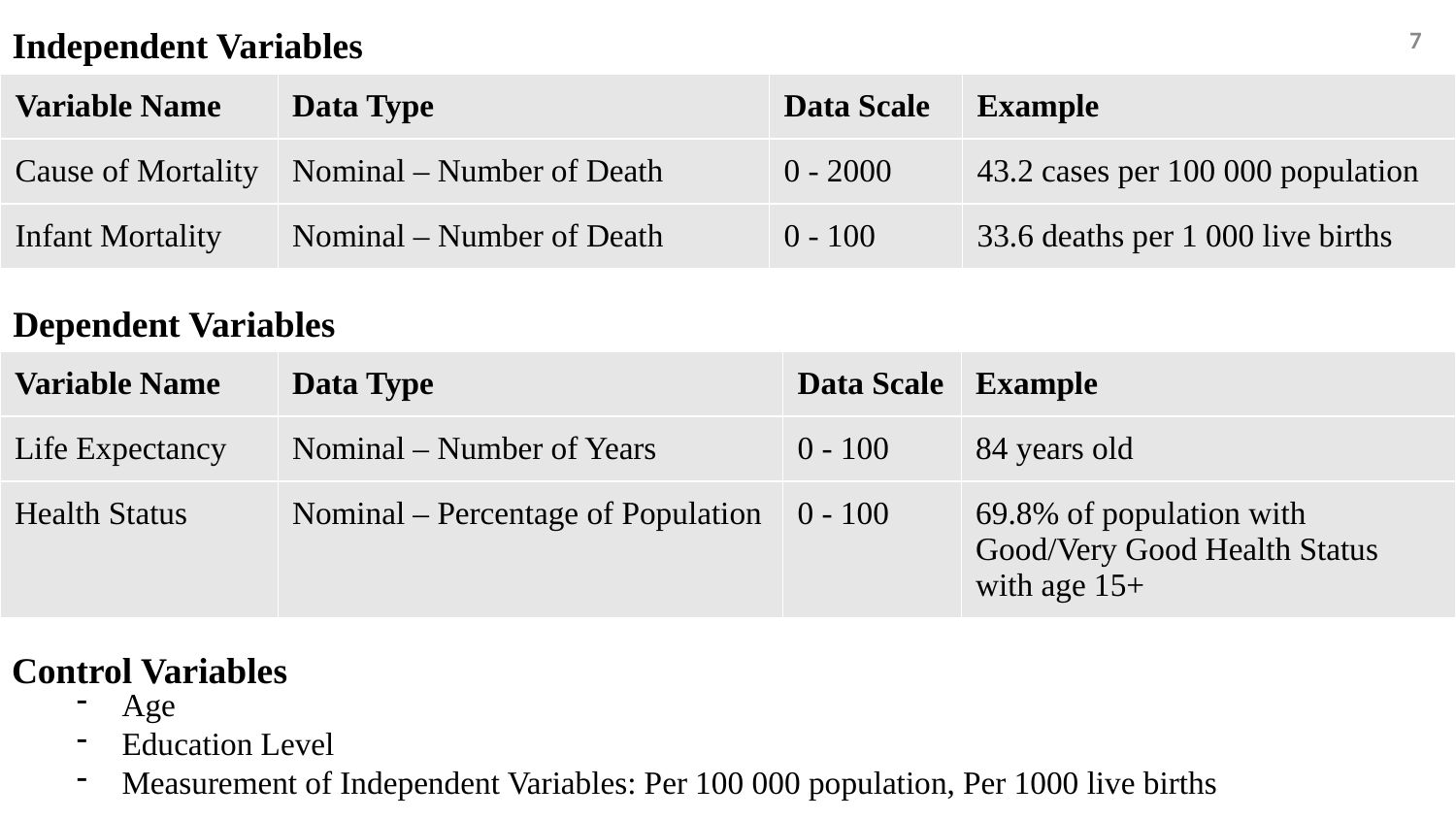

Independent Variables
7
| Variable Name | Data Type | Data Scale | Example |
| --- | --- | --- | --- |
| Cause of Mortality | Nominal – Number of Death | 0 - 2000 | 43.2 cases per 100 000 population |
| Infant Mortality | Nominal – Number of Death | 0 - 100 | 33.6 deaths per 1 000 live births |
Dependent Variables
| Variable Name | Data Type | Data Scale | Example |
| --- | --- | --- | --- |
| Life Expectancy | Nominal – Number of Years | 0 - 100 | 84 years old |
| Health Status | Nominal – Percentage of Population | 0 - 100 | 69.8% of population with Good/Very Good Health Status with age 15+ |
Control Variables
Age
Education Level
Measurement of Independent Variables: Per 100 000 population, Per 1000 live births